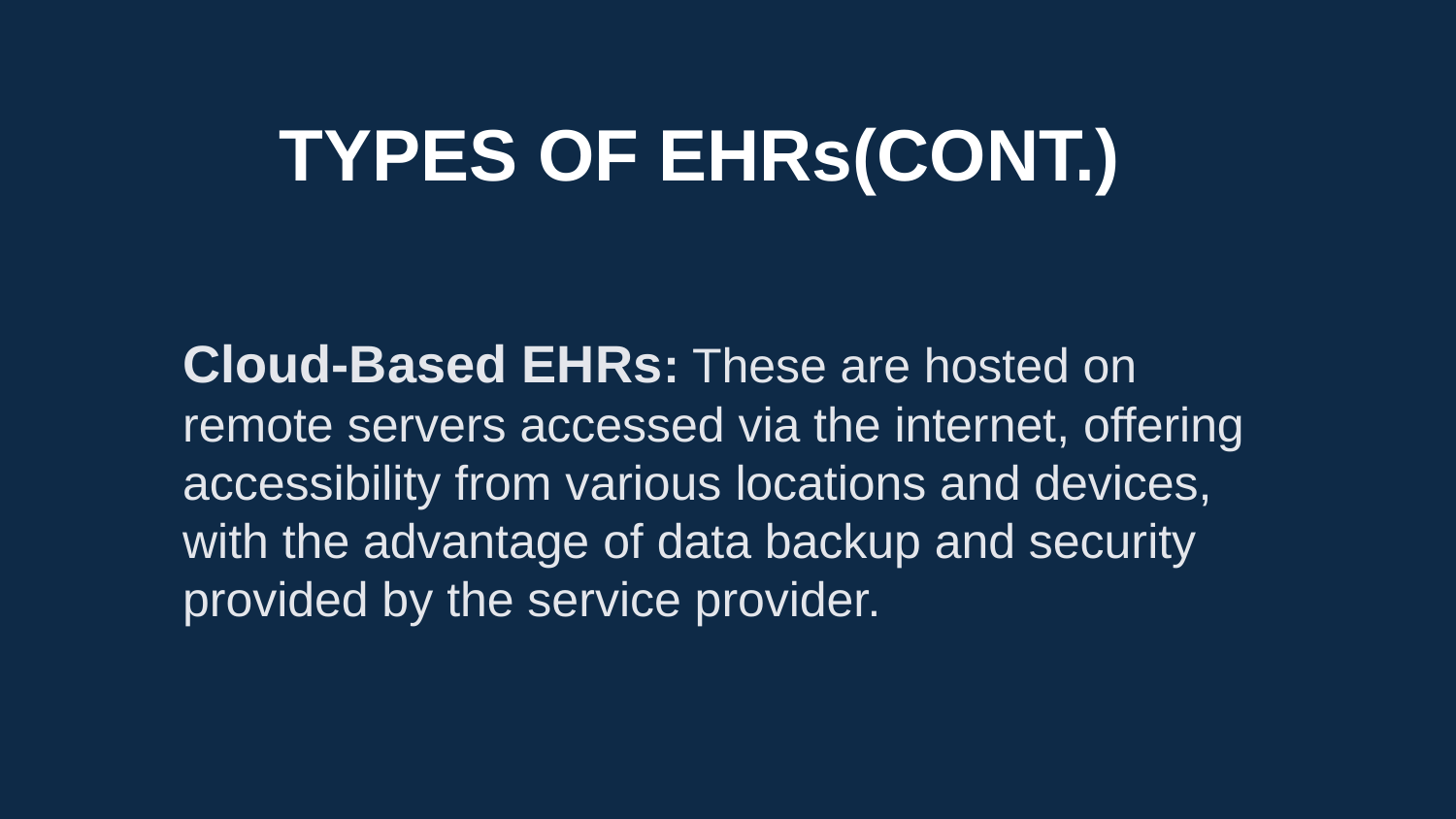

TYPES OF EHRs(CONT.)
Cloud-Based EHRs: These are hosted on remote servers accessed via the internet, offering accessibility from various locations and devices, with the advantage of data backup and security provided by the service provider.